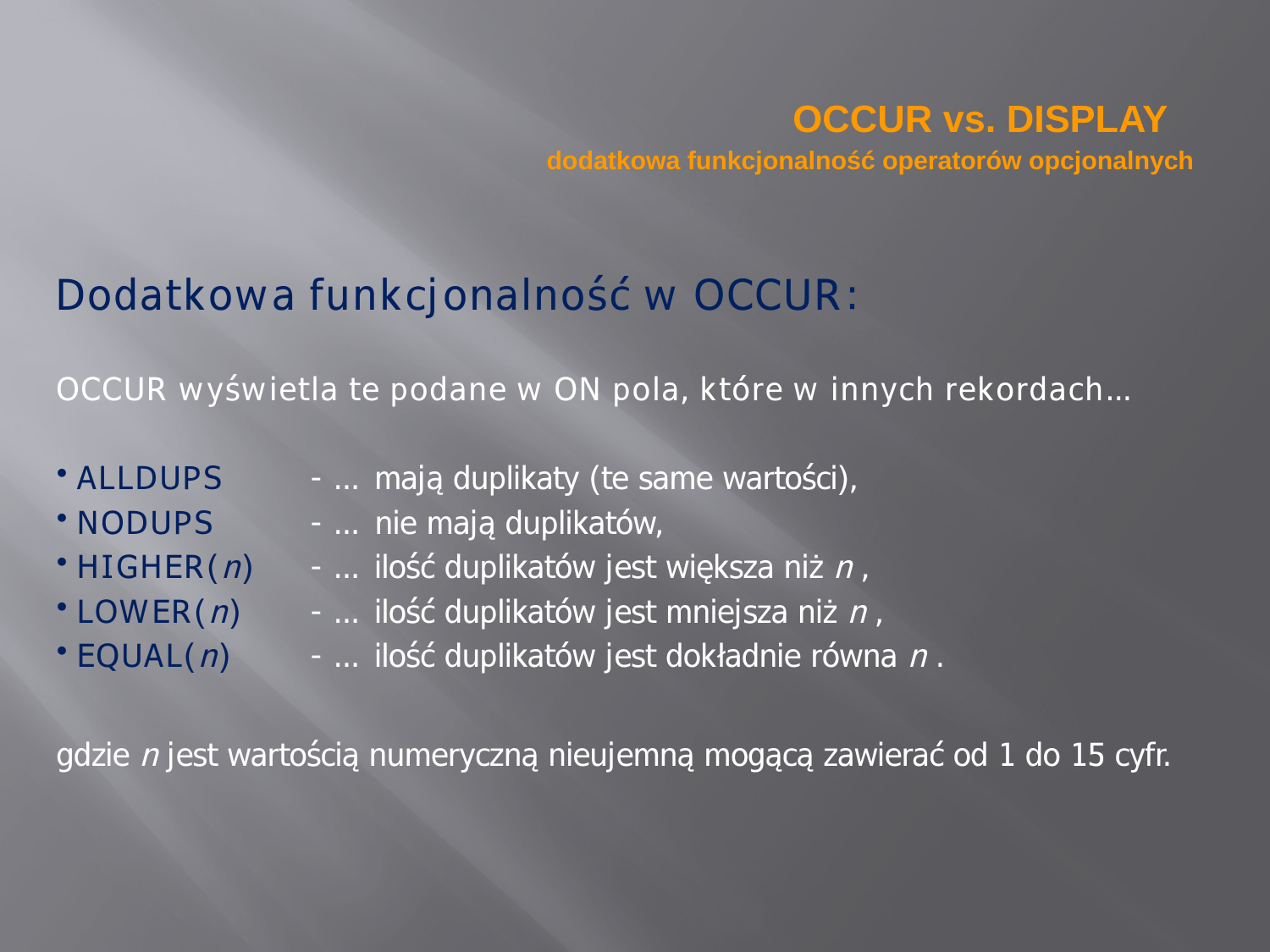

# OCCUR vs. DISPLAY dodatkowa funkcjonalność operatorów opcjonalnych
Dodatkowa funkcjonalność w OCCUR:

OCCUR wyświetla te podane w ON pola, które w innych rekordach…

 ALLDUPS 	- … mają duplikaty (te same wartości),
 NODUPS	- … nie mają duplikatów,
 HIGHER(n)	- … ilość duplikatów jest większa niż n ,
 LOWER(n) 	- … ilość duplikatów jest mniejsza niż n ,
 EQUAL(n) 	- … ilość duplikatów jest dokładnie równa n .

gdzie n jest wartością numeryczną nieujemną mogącą zawierać od 1 do 15 cyfr.